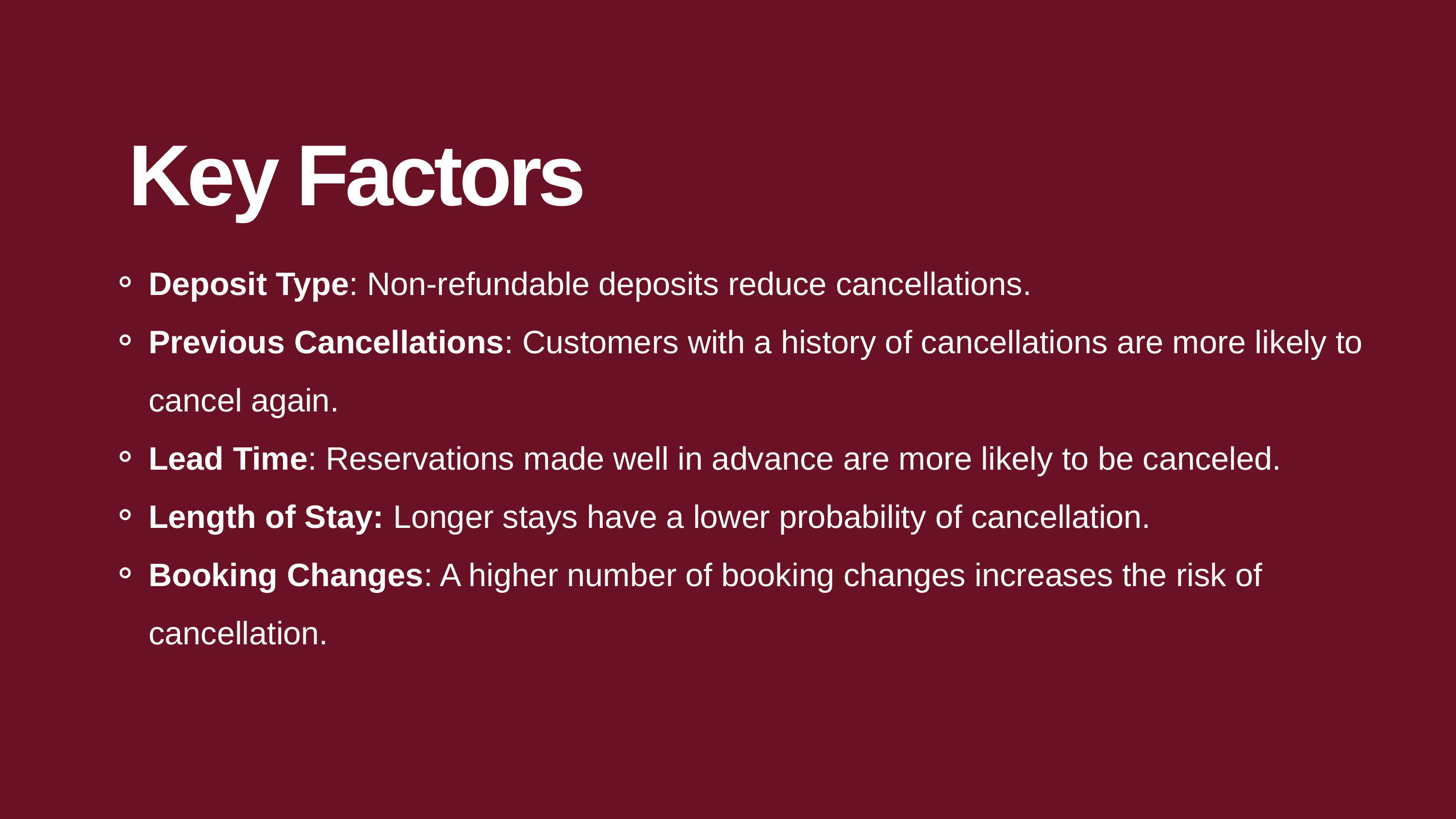

Key Factors
Deposit Type: Non-refundable deposits reduce cancellations.
Previous Cancellations: Customers with a history of cancellations are more likely to cancel again.
Lead Time: Reservations made well in advance are more likely to be canceled.
Length of Stay: Longer stays have a lower probability of cancellation.
Booking Changes: A higher number of booking changes increases the risk of cancellation.